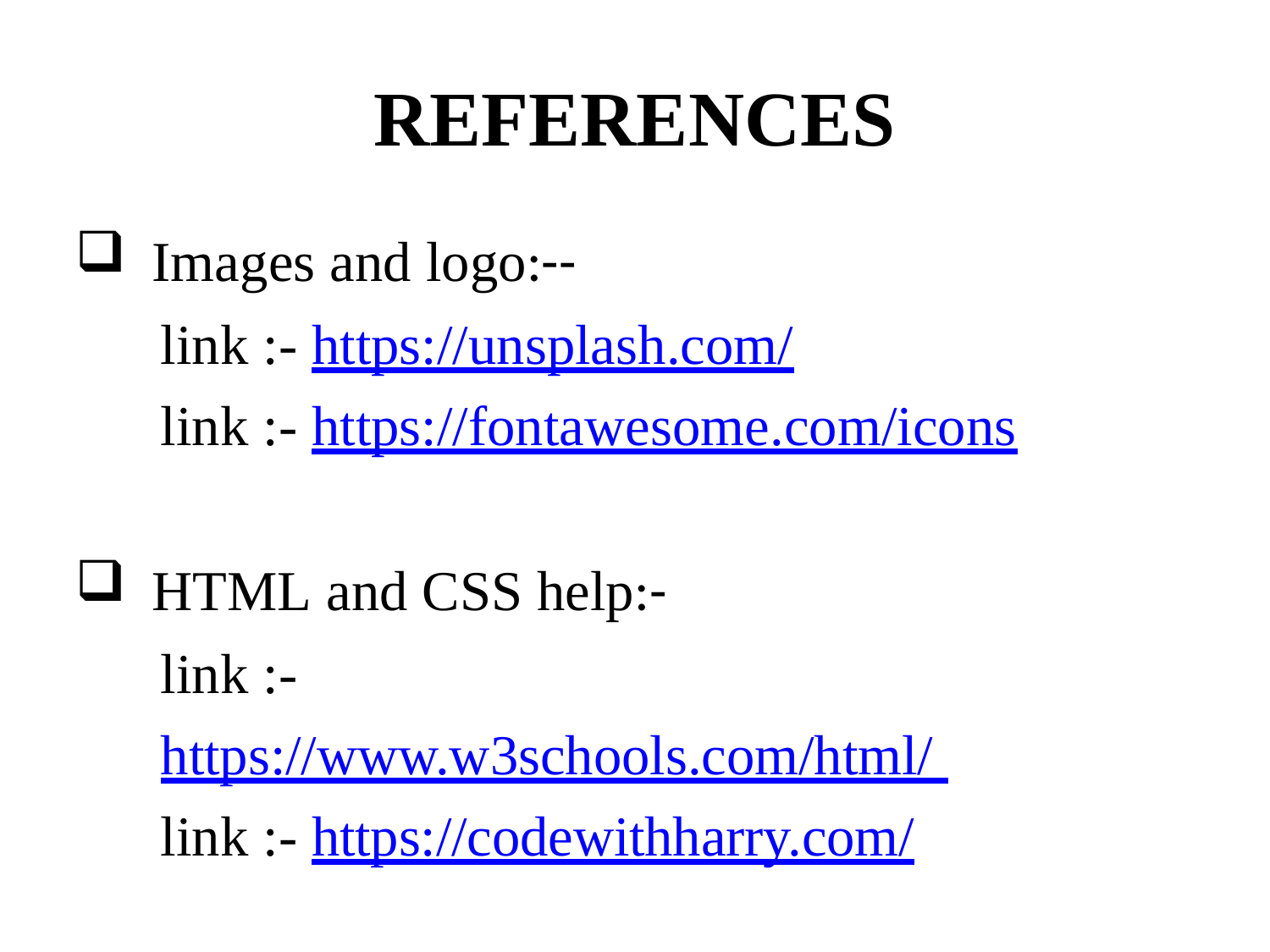

# REFERENCES
Images and logo:--
link :- https://unsplash.com/
link :- https://fontawesome.com/icons

HTML and CSS help:-
link :- https://www.w3schools.com/html/  link :- https://codewithharry.com/